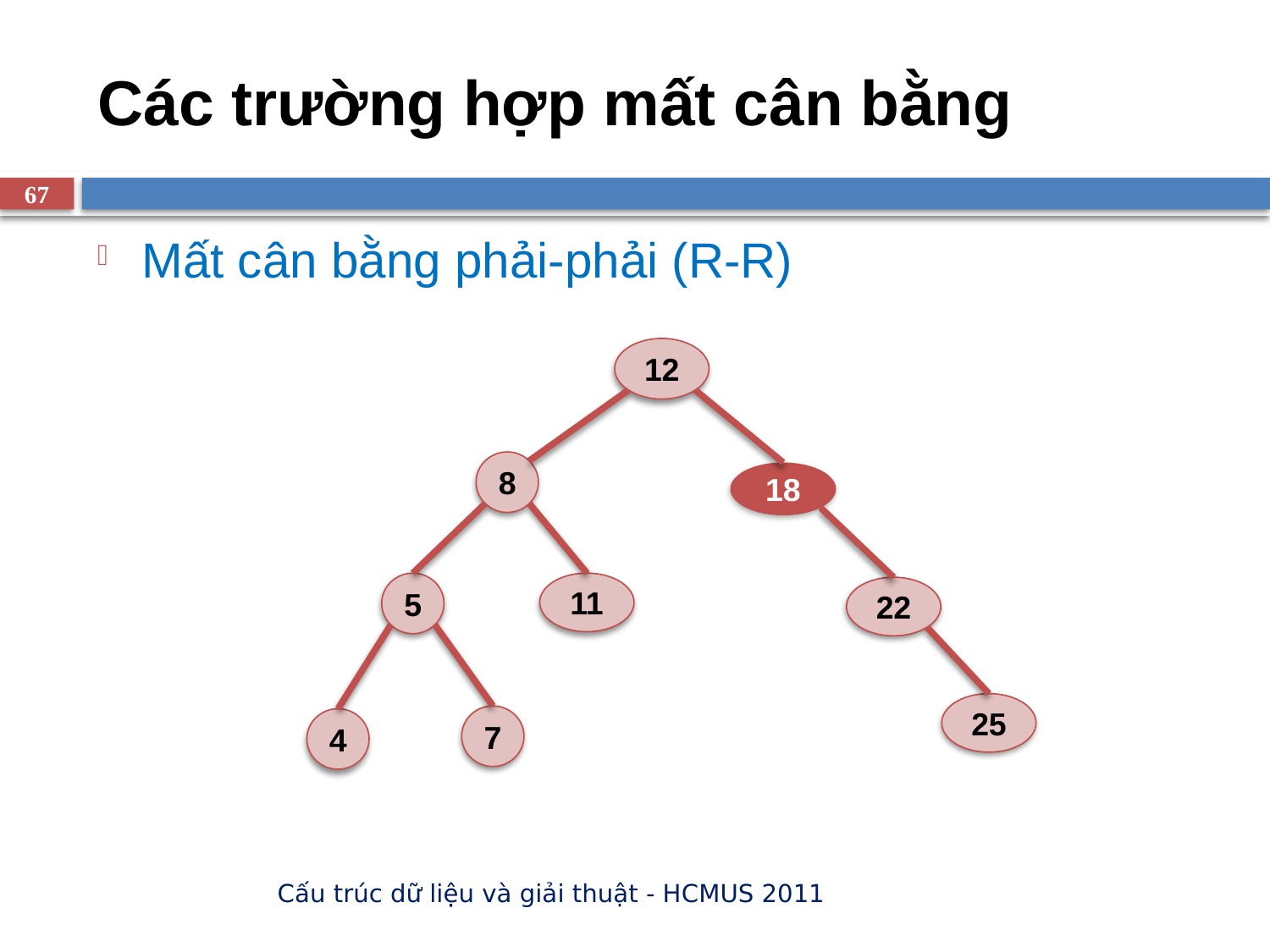

# Các trường hợp mất cân bằng
67
Mất cân bằng phải-phải (R-R)
12
8
18
5
11
22
25
7
4
Cấu trúc dữ liệu và giải thuật - HCMUS 2011